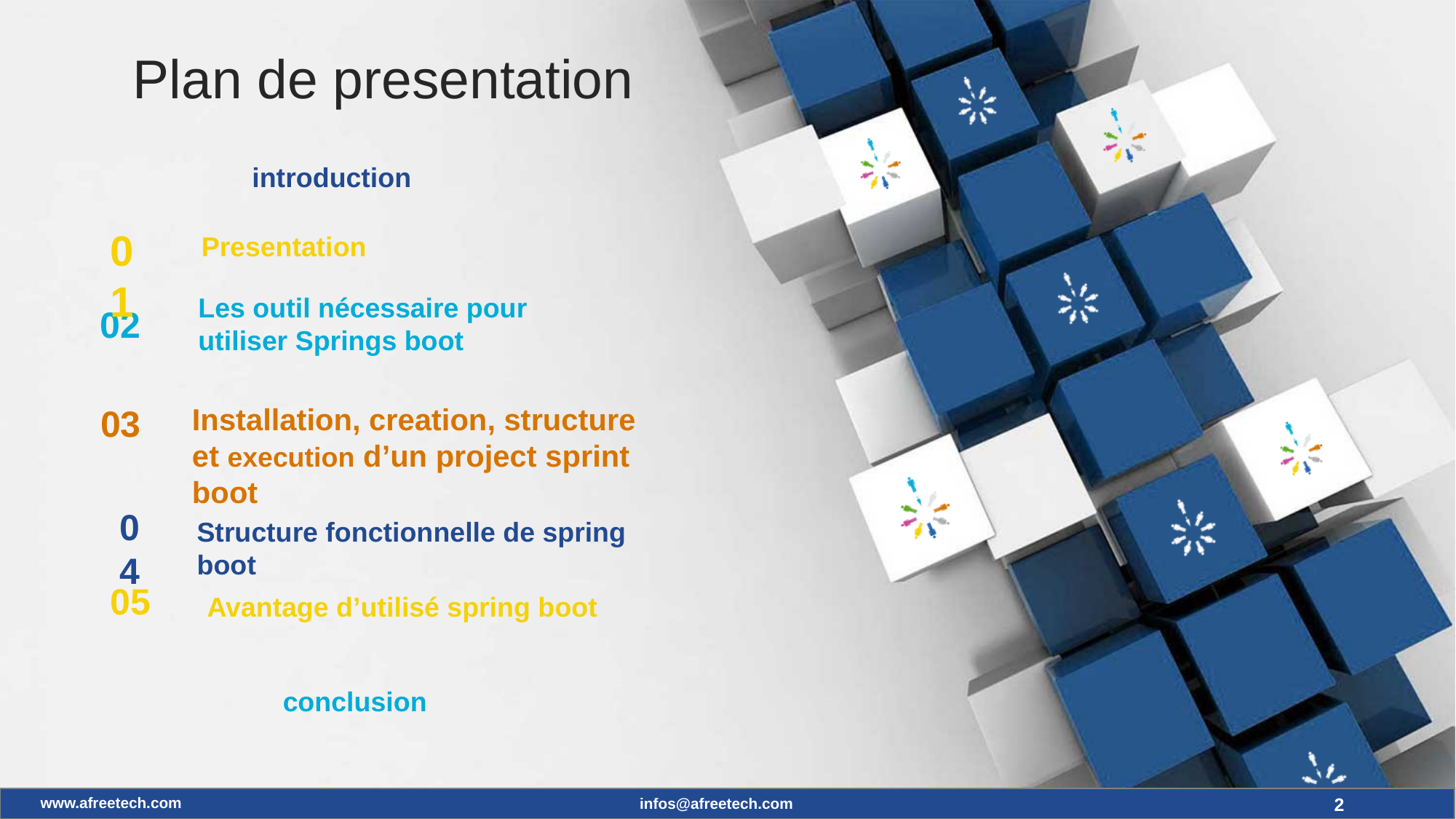

Plan de presentation
introduction
01
Presentation
Les outil nécessaire pour utiliser Springs boot
02
03
Installation, creation, structure et execution d’un project sprint boot
04
Structure fonctionnelle de spring boot
05
Avantage d’utilisé spring boot
conclusion
2